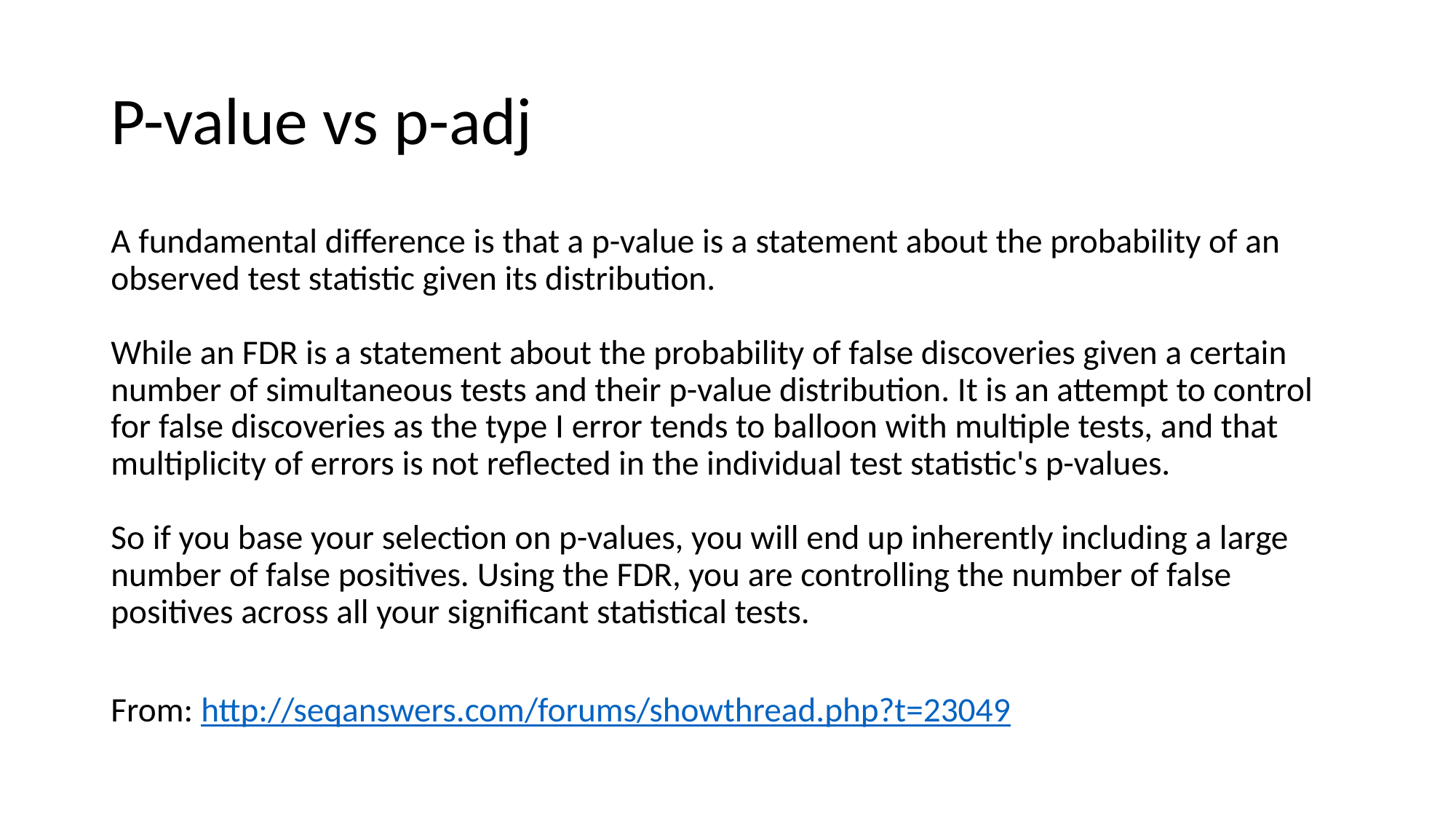

# P-value vs p-adj
A fundamental difference is that a p-value is a statement about the probability of an observed test statistic given its distribution.
While an FDR is a statement about the probability of false discoveries given a certain number of simultaneous tests and their p-value distribution. It is an attempt to control for false discoveries as the type I error tends to balloon with multiple tests, and that multiplicity of errors is not reflected in the individual test statistic's p-values.
So if you base your selection on p-values, you will end up inherently including a large number of false positives. Using the FDR, you are controlling the number of false positives across all your significant statistical tests.

From: http://seqanswers.com/forums/showthread.php?t=23049